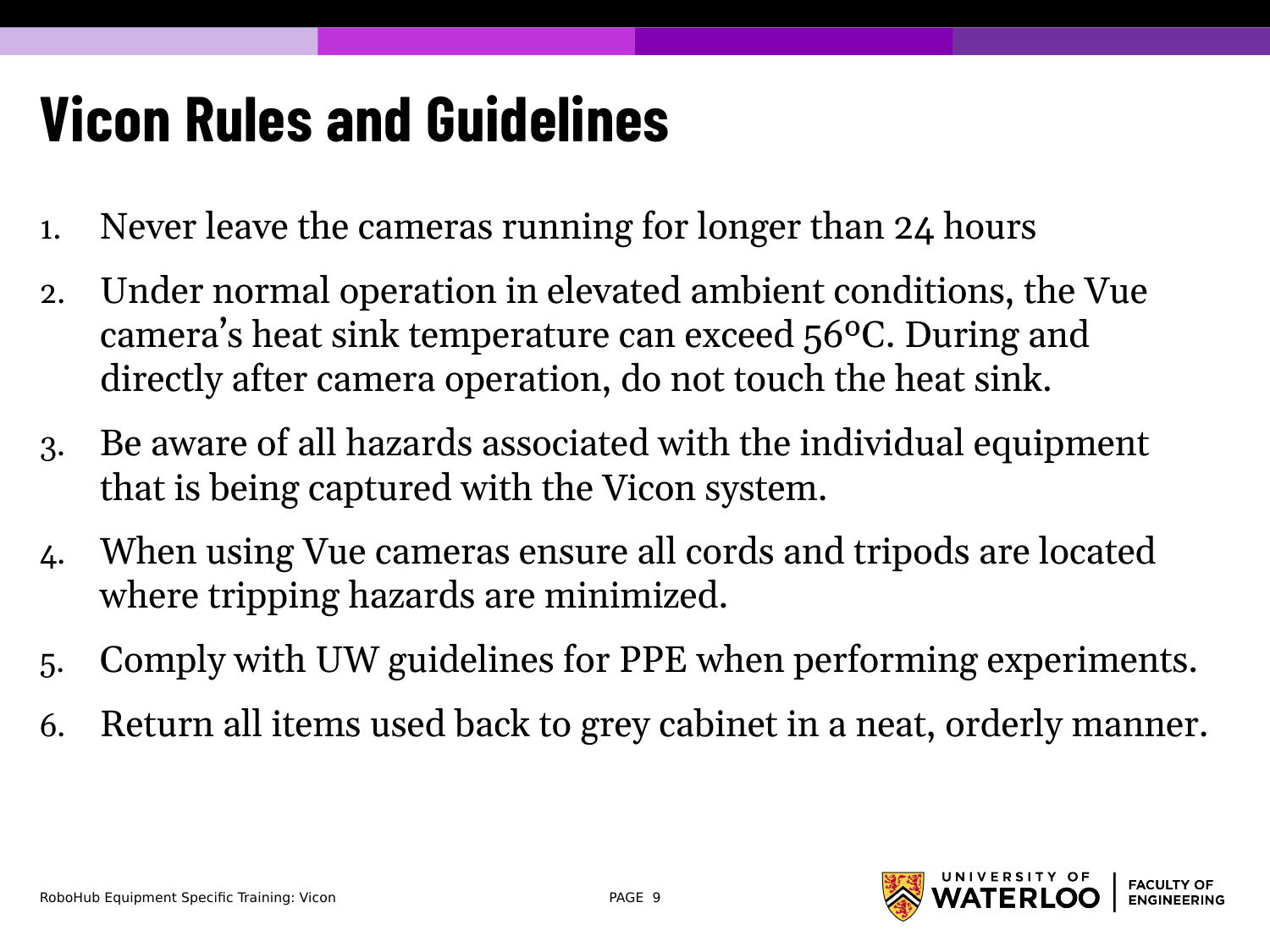

# Vicon Rules and Guidelines
Never leave the cameras running for longer than 24 hours
Under normal operation in elevated ambient conditions, the Vue camera’s heat sink temperature can exceed 56ºC. During and directly after camera operation, do not touch the heat sink.
Be aware of all hazards associated with the individual equipment that is being captured with the Vicon system.
When using Vue cameras ensure all cords and tripods are located where tripping hazards are minimized.
Comply with UW guidelines for PPE when performing experiments.
Return all items used back to grey cabinet in a neat, orderly manner.
RoboHub Equipment Specific Training: Vicon
PAGE  9